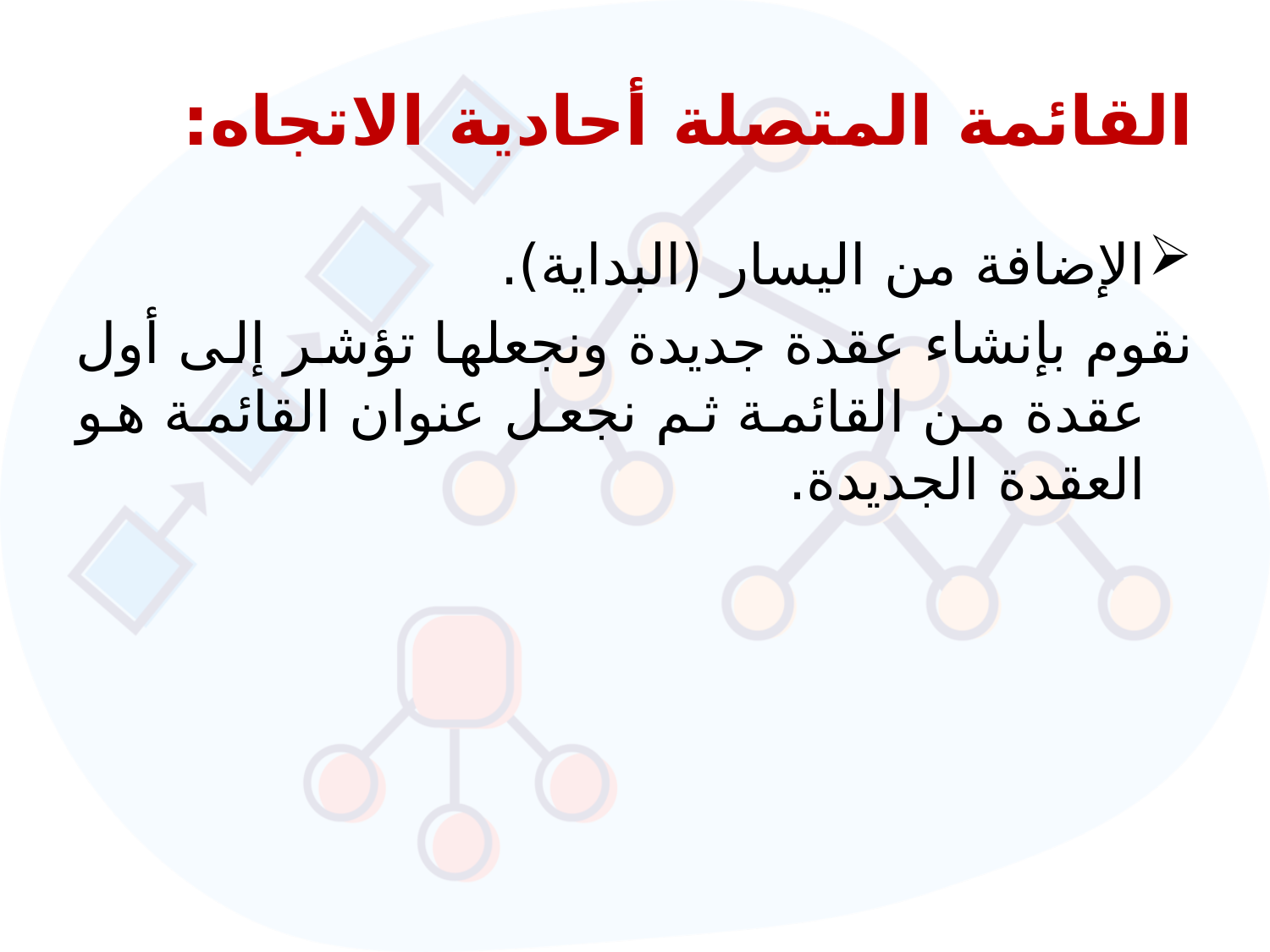

# القائمة المتصلة أحادية الاتجاه:
الإضافة من اليسار (البداية).
نقوم بإنشاء عقدة جديدة ونجعلها تؤشر إلى أول عقدة من القائمة ثم نجعل عنوان القائمة هو العقدة الجديدة.